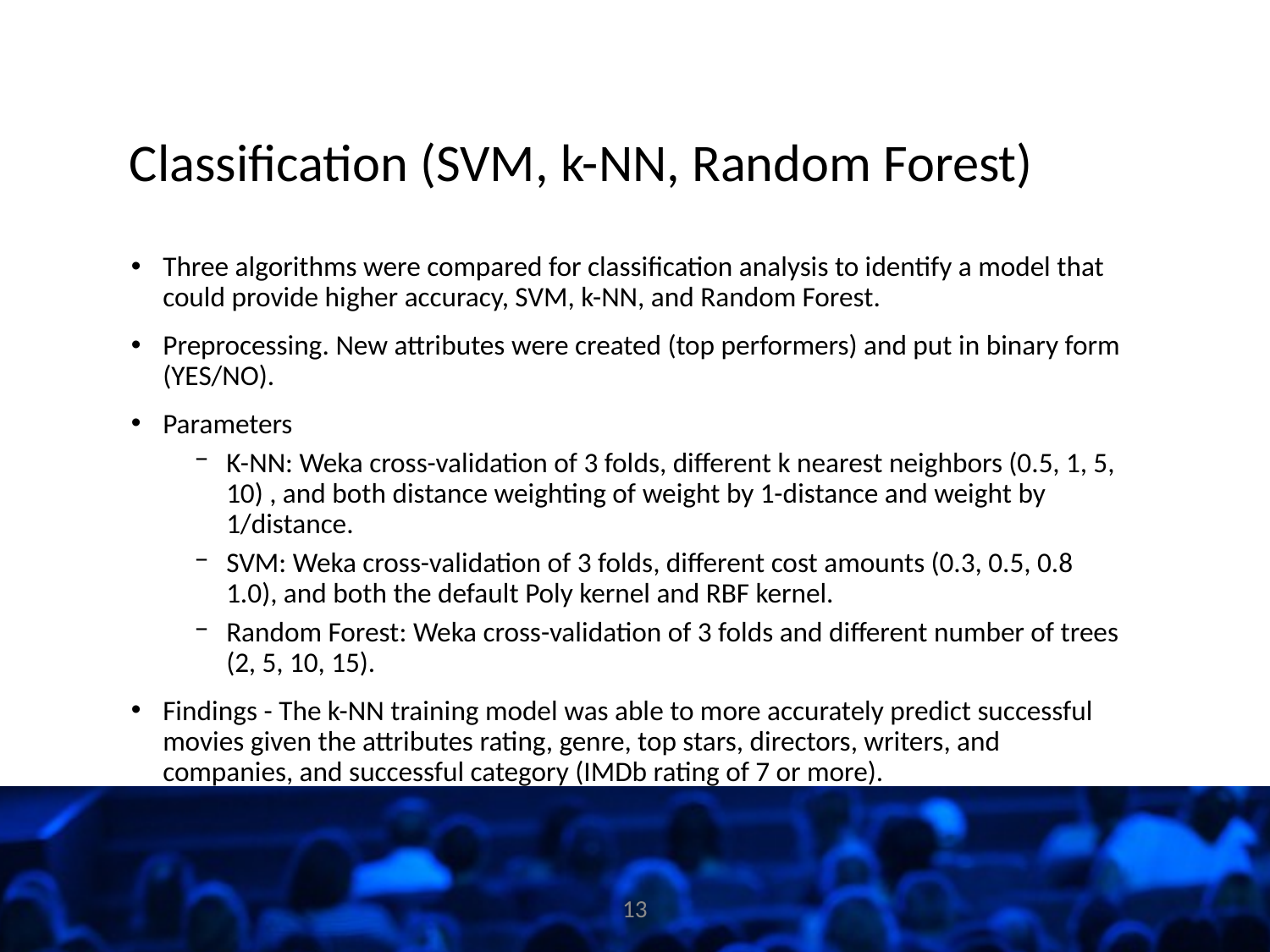

# Classification (SVM, k-NN, Random Forest)

Three algorithms were compared for classification analysis to identify a model that could provide higher accuracy, SVM, k-NN, and Random Forest.
Preprocessing. New attributes were created (top performers) and put in binary form (YES/NO).
Parameters
K-NN: Weka cross-validation of 3 folds, different k nearest neighbors (0.5, 1, 5, 10) , and both distance weighting of weight by 1-distance and weight by 1/distance.
SVM: Weka cross-validation of 3 folds, different cost amounts (0.3, 0.5, 0.8 1.0), and both the default Poly kernel and RBF kernel.
Random Forest: Weka cross-validation of 3 folds and different number of trees (2, 5, 10, 15).
Findings - The k-NN training model was able to more accurately predict successful movies given the attributes rating, genre, top stars, directors, writers, and companies, and successful category (IMDb rating of 7 or more).

13